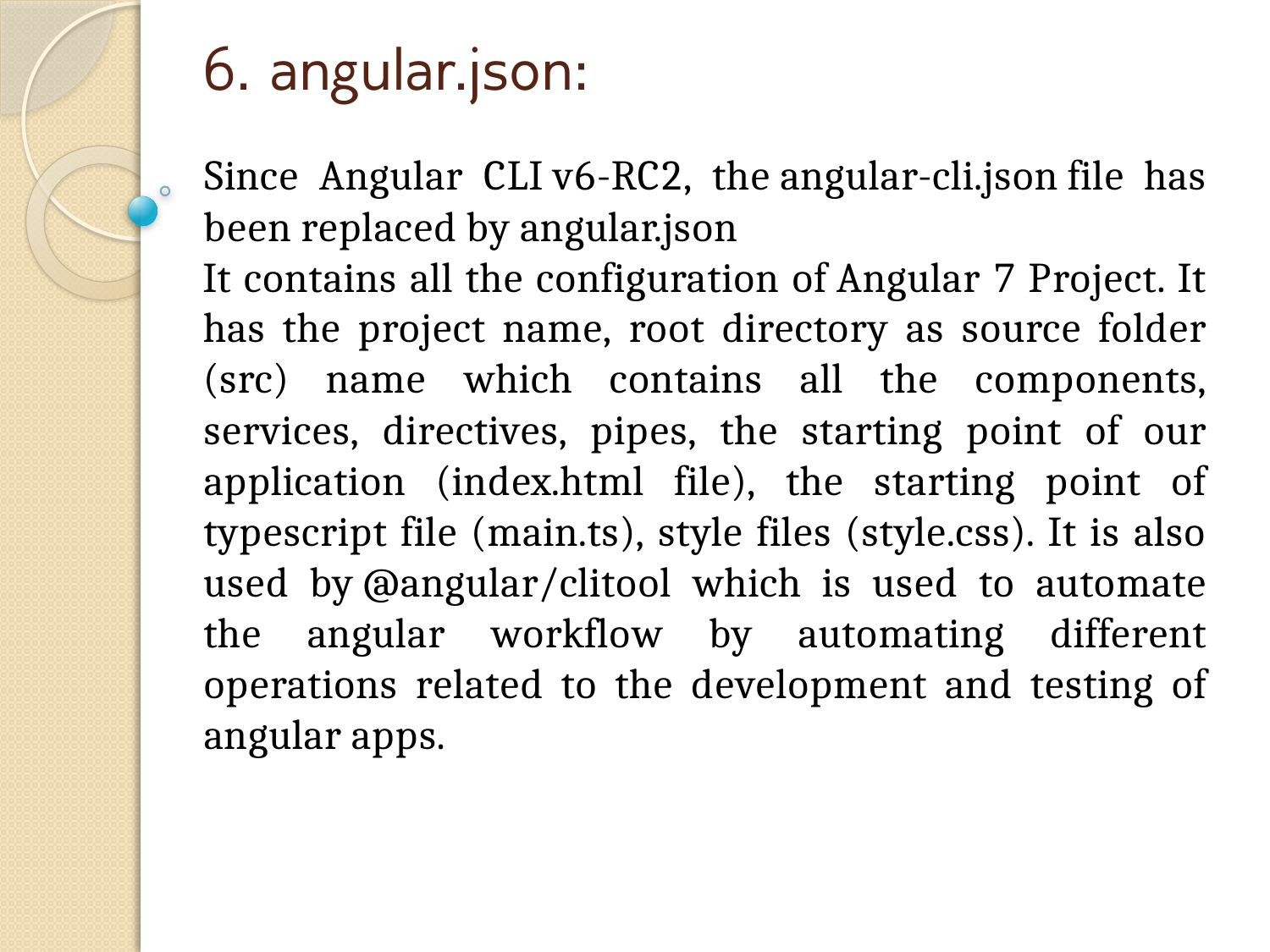

# 6. angular.json:

Since Angular CLI v6-RC2, the angular-cli.json file has been replaced by angular.json
It contains all the configuration of Angular 7 Project. It has the project name, root directory as source folder (src) name which contains all the components, services, directives, pipes, the starting point of our application (index.html file), the starting point of typescript file (main.ts), style files (style.css). It is also used by @angular/clitool which is used to automate the angular workflow by automating different operations related to the development and testing of angular apps.